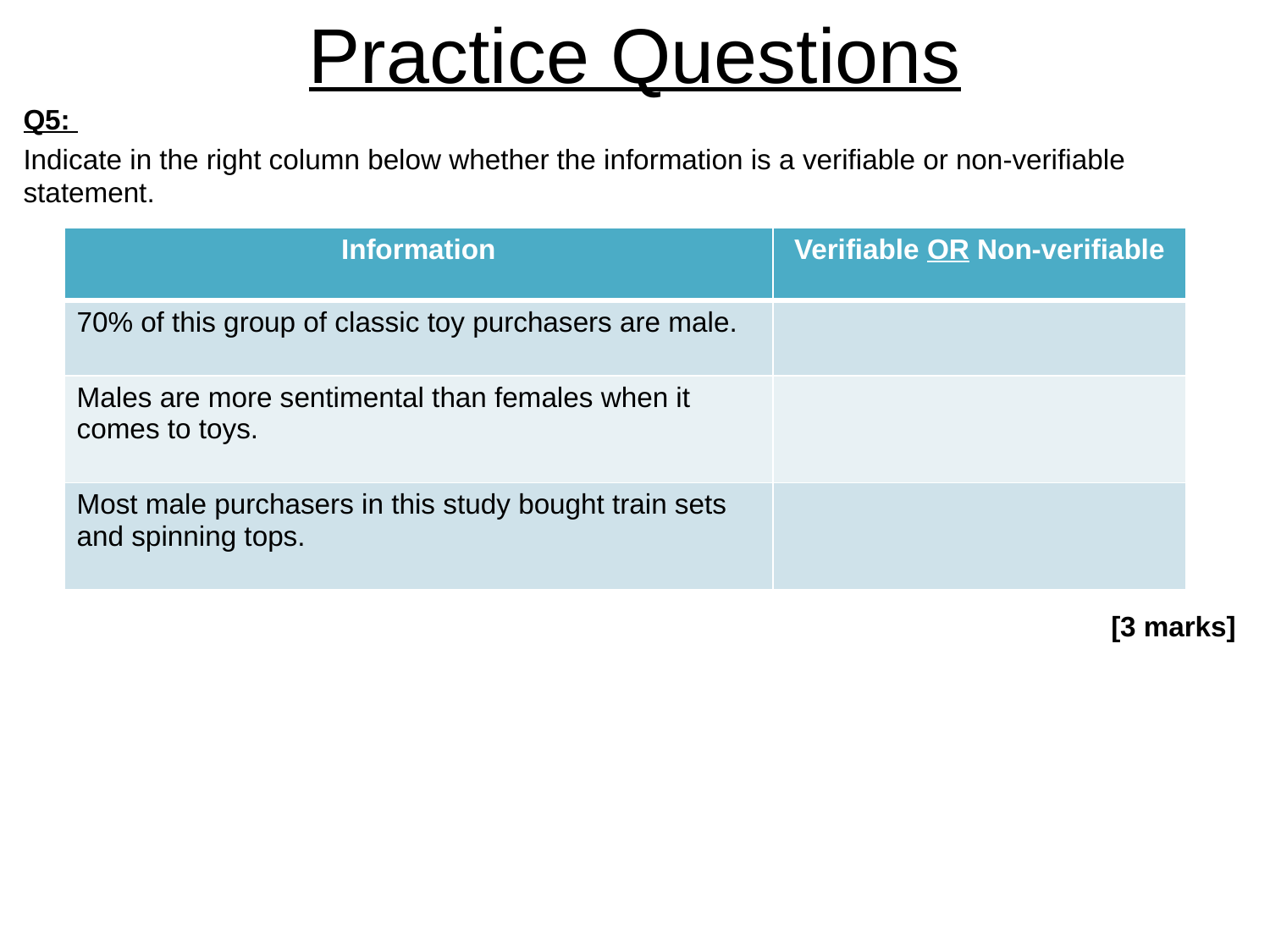

Practice Questions
Q5:
Indicate in the right column below whether the information is a verifiable or non-verifiable statement.

[3 marks]

| Information | Verifiable OR Non-verifiable |
| --- | --- |
| 70% of this group of classic toy purchasers are male. |  |
| Males are more sentimental than females when it comes to toys. |  |
| Most male purchasers in this study bought train sets and spinning tops. |  |